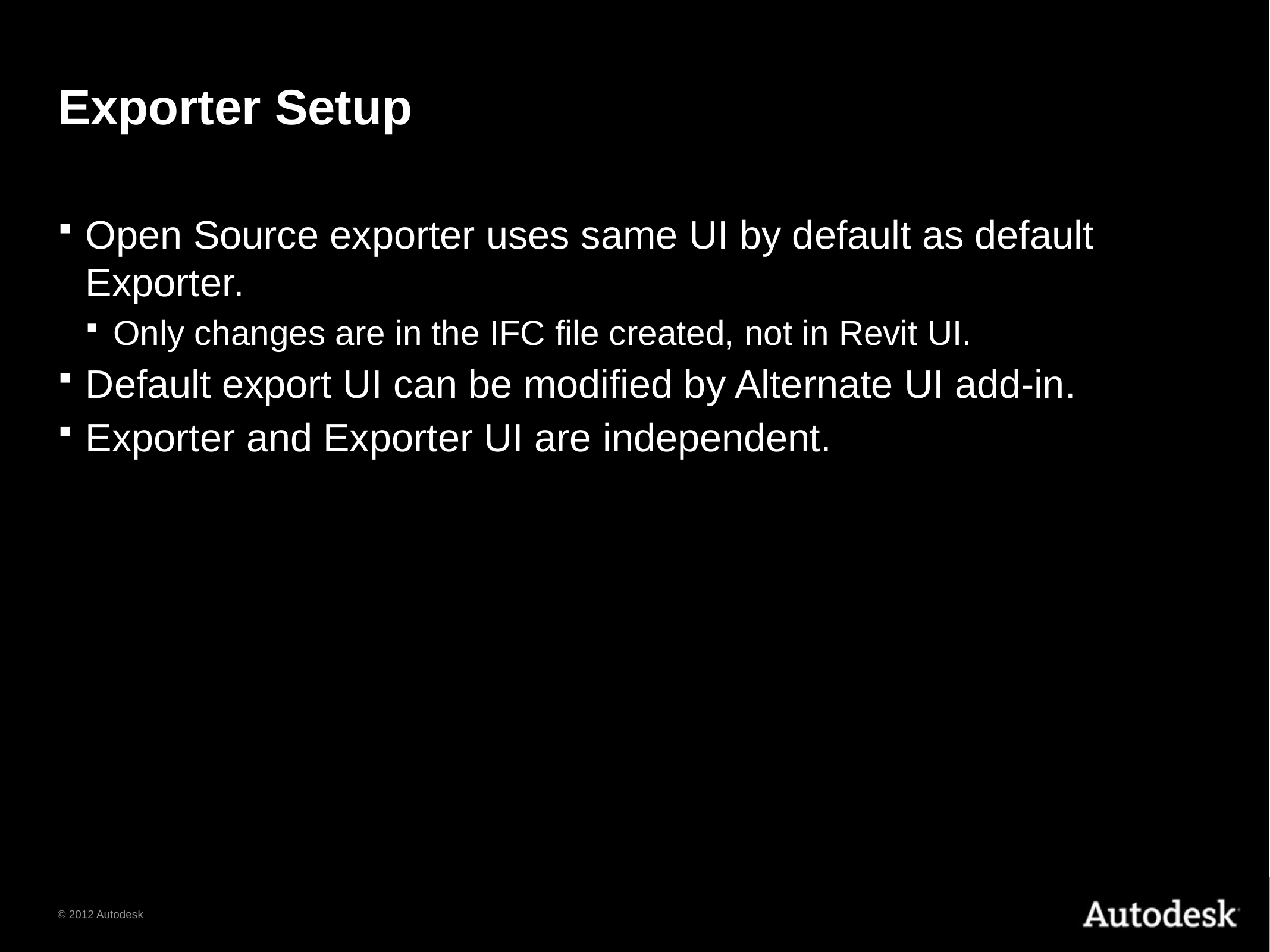

# Exporter Setup
Open Source exporter uses same UI by default as default Exporter.
Only changes are in the IFC file created, not in Revit UI.
Default export UI can be modified by Alternate UI add-in.
Exporter and Exporter UI are independent.